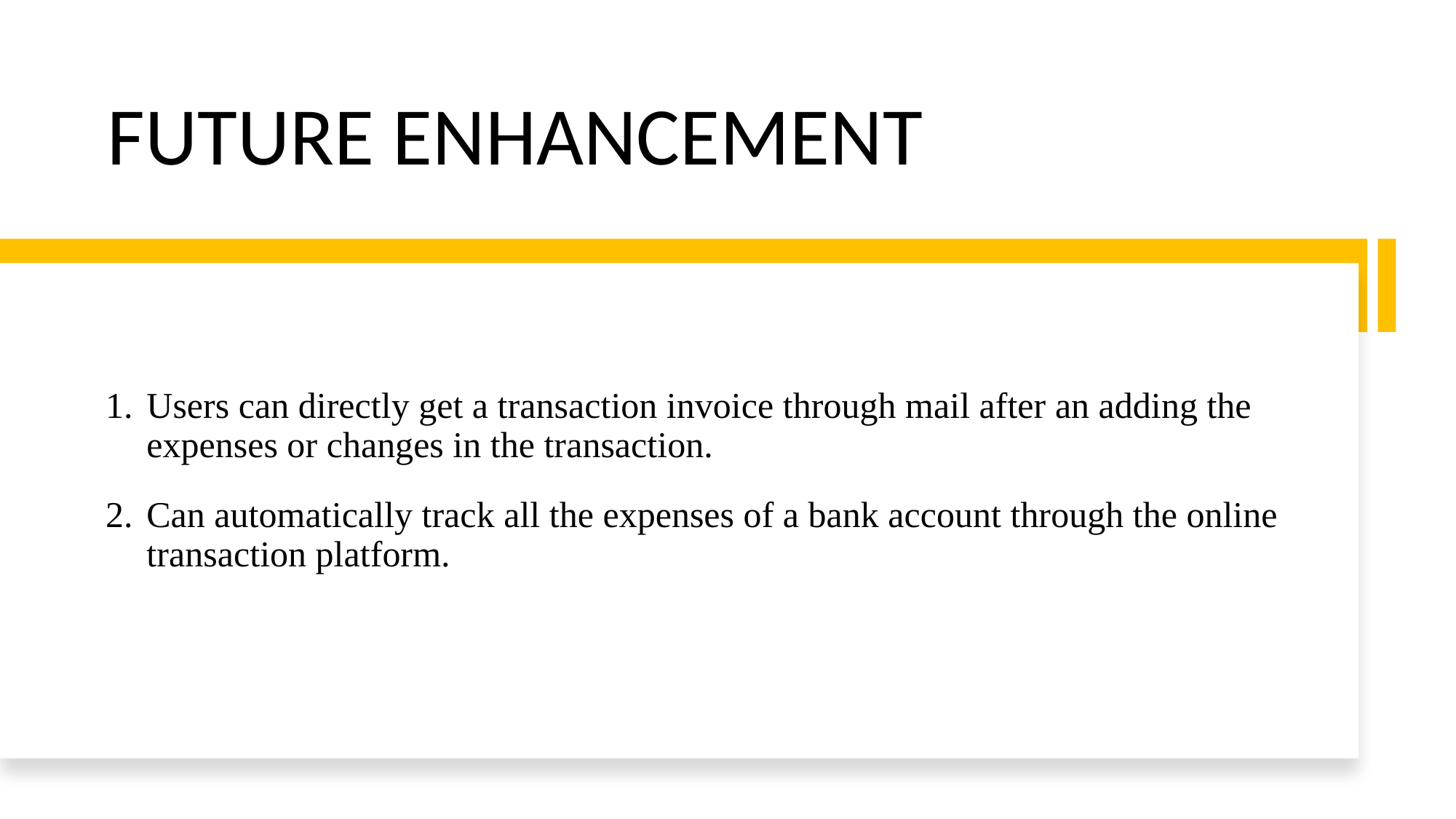

# FUTURE ENHANCEMENT

Users can directly get a transaction invoice through mail after an adding the expenses or changes in the transaction.
Can automatically track all the expenses of a bank account through the online transaction platform.